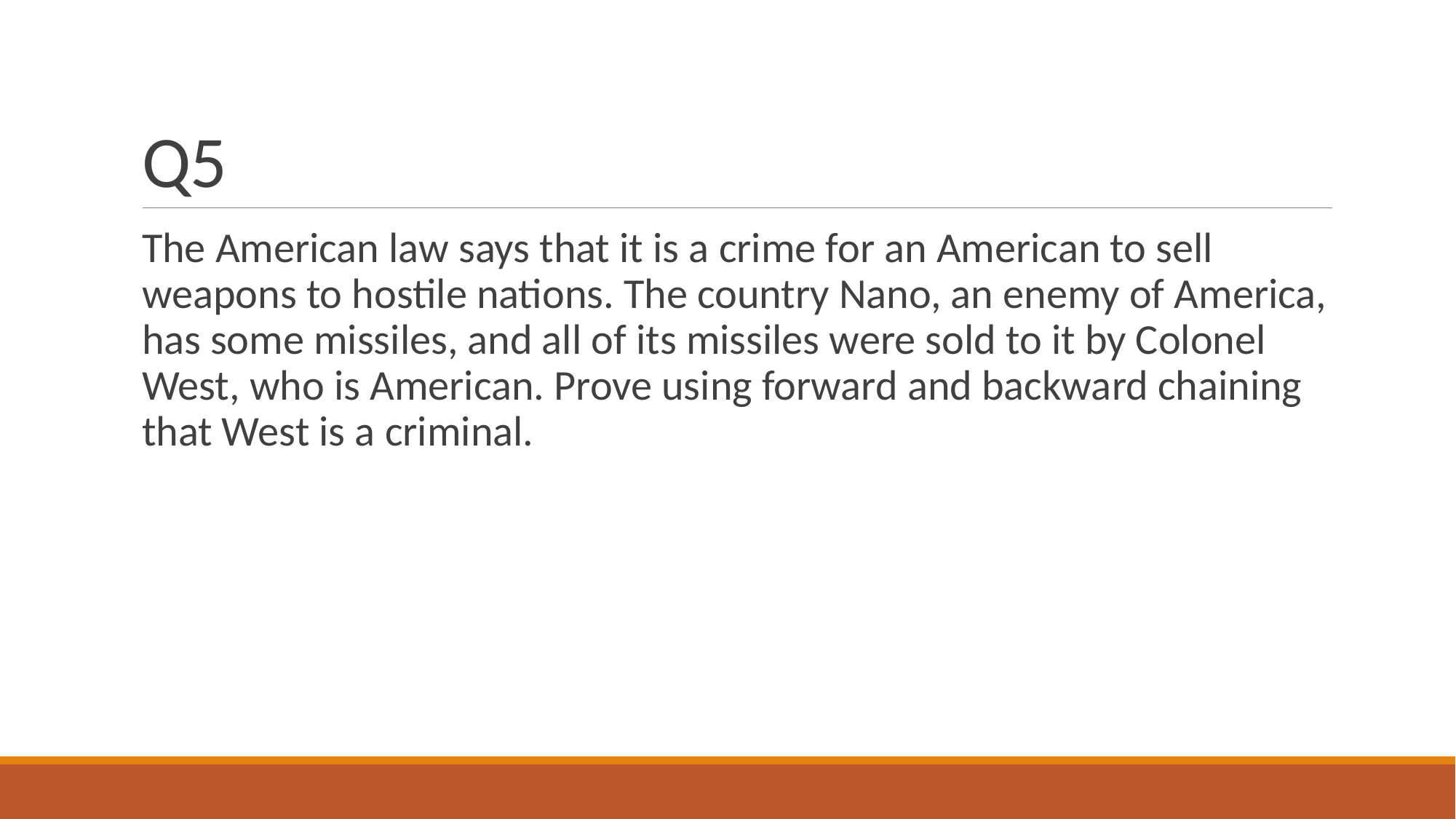

# Q5
The American law says that it is a crime for an American to sell weapons to hostile nations. The country Nano, an enemy of America, has some missiles, and all of its missiles were sold to it by Colonel West, who is American. Prove using forward and backward chaining that West is a criminal.